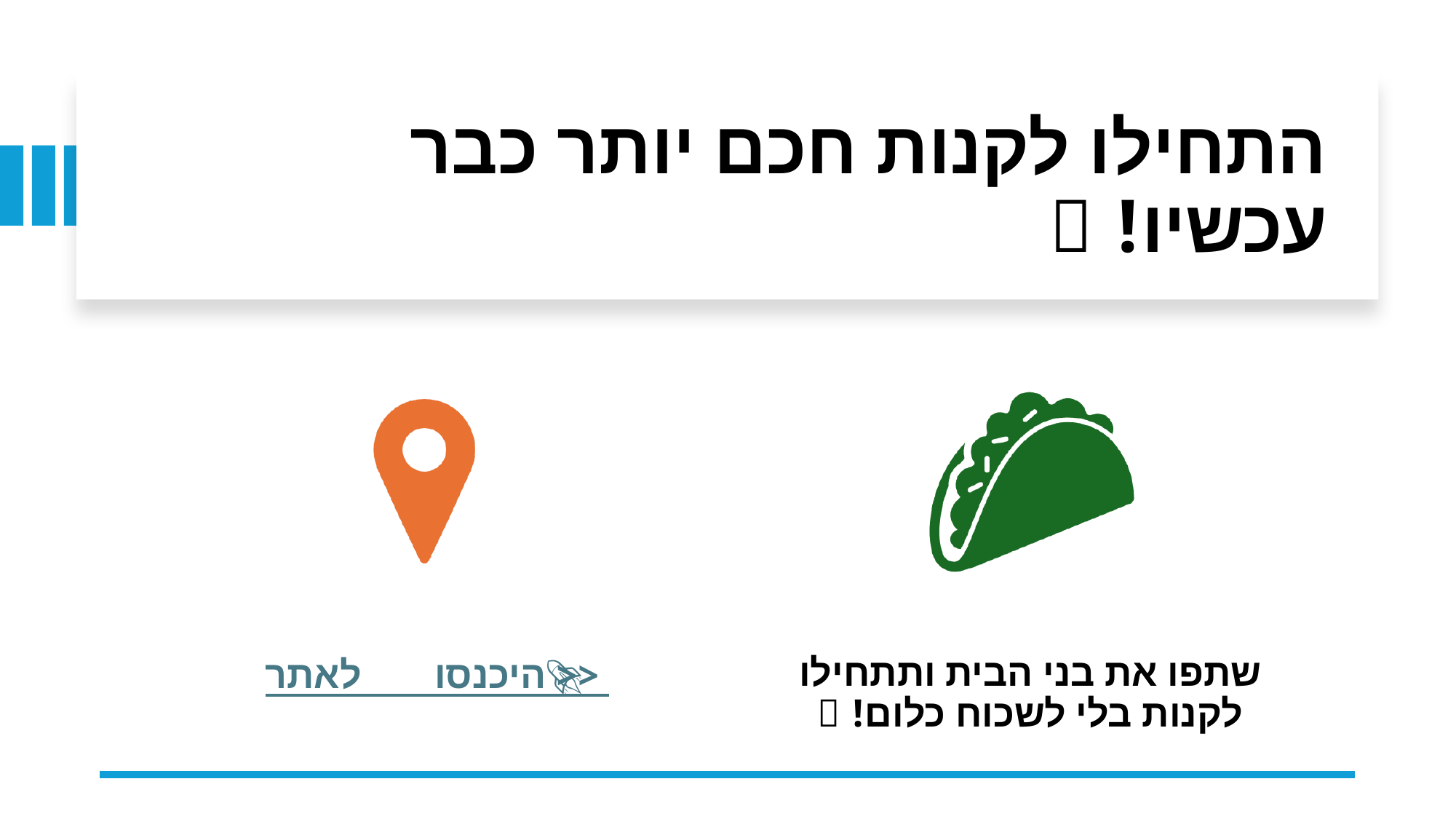

# התחילו לקנות חכם יותר כבר עכשיו! 🎯

היכנסו לאתר >> 🚀
שתפו את בני הבית ותתחילו לקנות בלי לשכוח כלום! 🎉